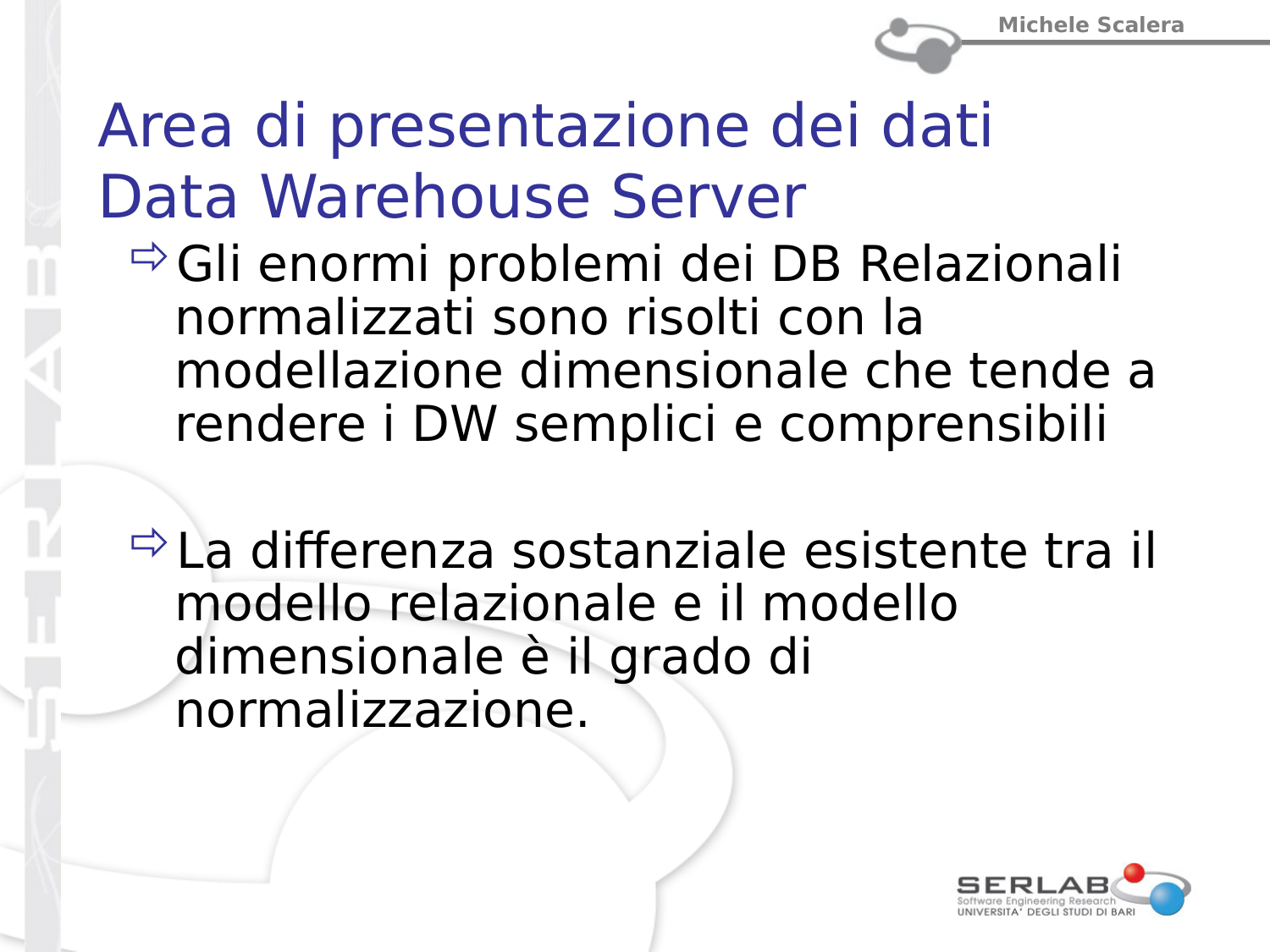

# Area di presentazione dei dati 	Data Warehouse Server
Gli enormi problemi dei DB Relazionali normalizzati sono risolti con la modellazione dimensionale che tende a rendere i DW semplici e comprensibili

La differenza sostanziale esistente tra il modello relazionale e il modello dimensionale è il grado di normalizzazione.
Prof. Michele Scalera